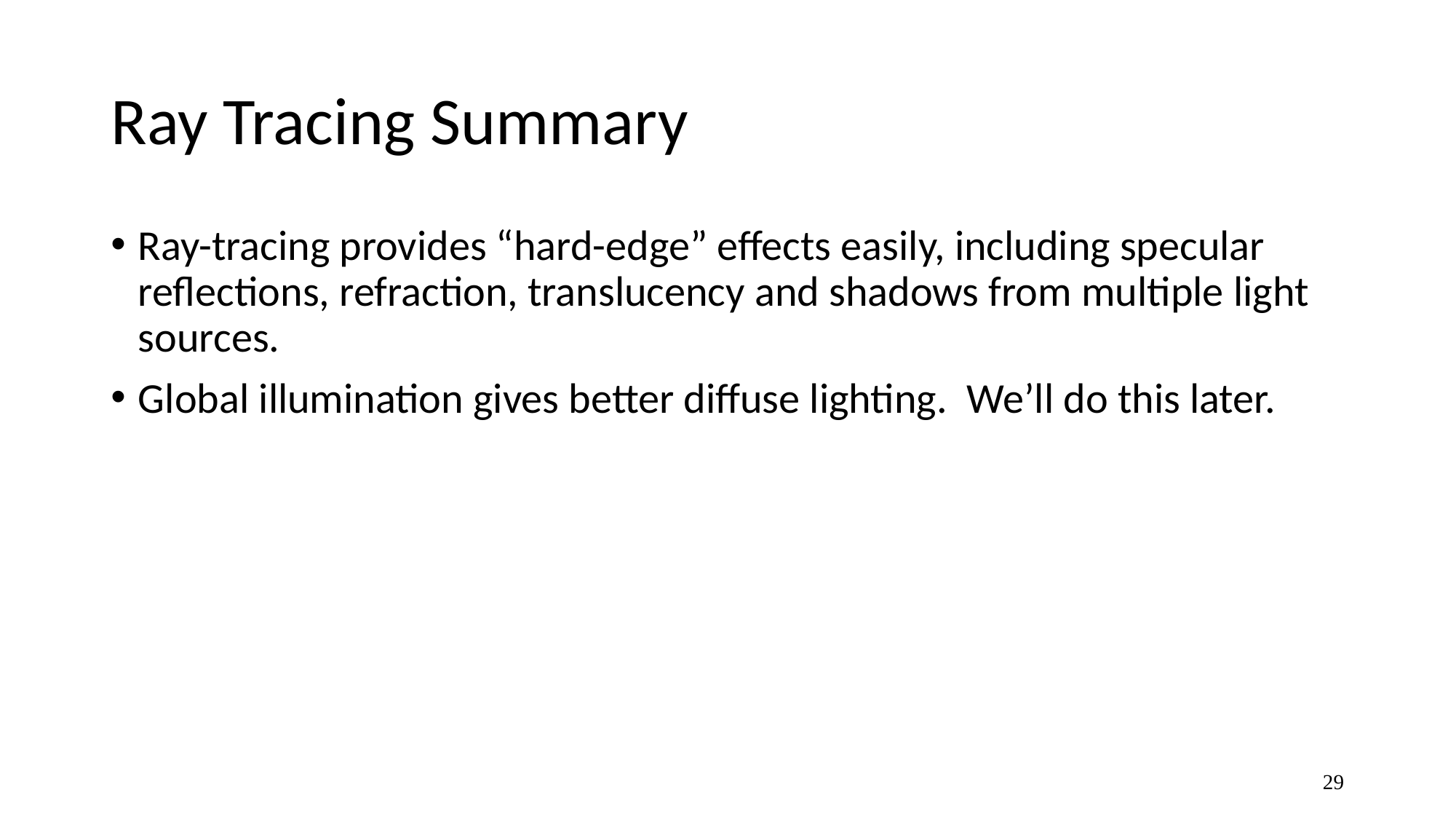

# Ray Tracing Summary
Ray-tracing provides “hard-edge” effects easily, including specular reflections, refraction, translucency and shadows from multiple light sources.
Global illumination gives better diffuse lighting.  We’ll do this later.
29